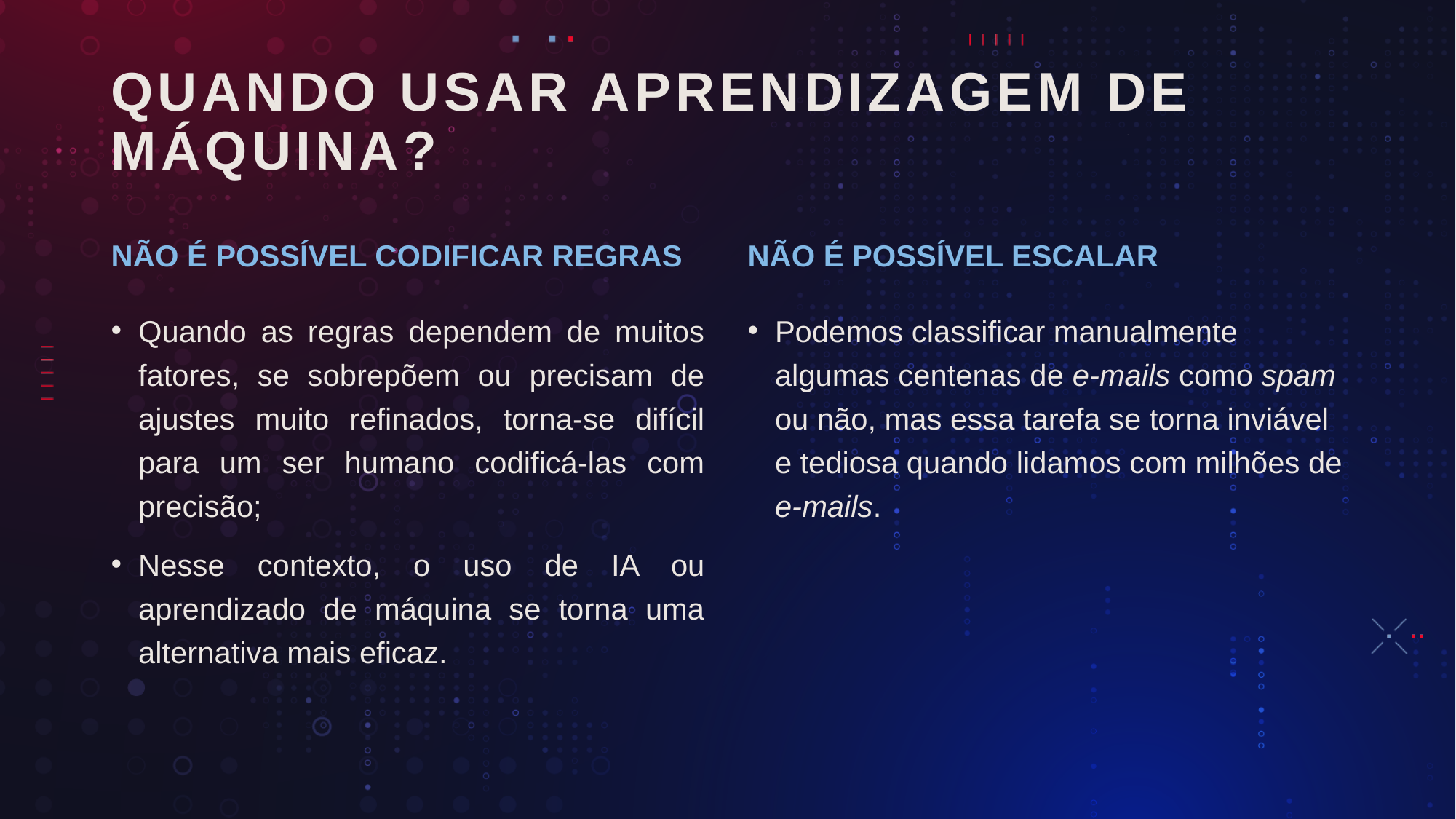

# QUANDO USAR APRENDIZAGEM DE MÁQUINA?
NÃO É POSSÍVEL CODIFICAR REGRAS
NÃO É POSSÍVEL ESCALAR
Quando as regras dependem de muitos fatores, se sobrepõem ou precisam de ajustes muito refinados, torna-se difícil para um ser humano codificá-las com precisão;
Nesse contexto, o uso de IA ou aprendizado de máquina se torna uma alternativa mais eficaz.
Podemos classificar manualmente algumas centenas de e-mails como spam ou não, mas essa tarefa se torna inviável e tediosa quando lidamos com milhões de e-mails.